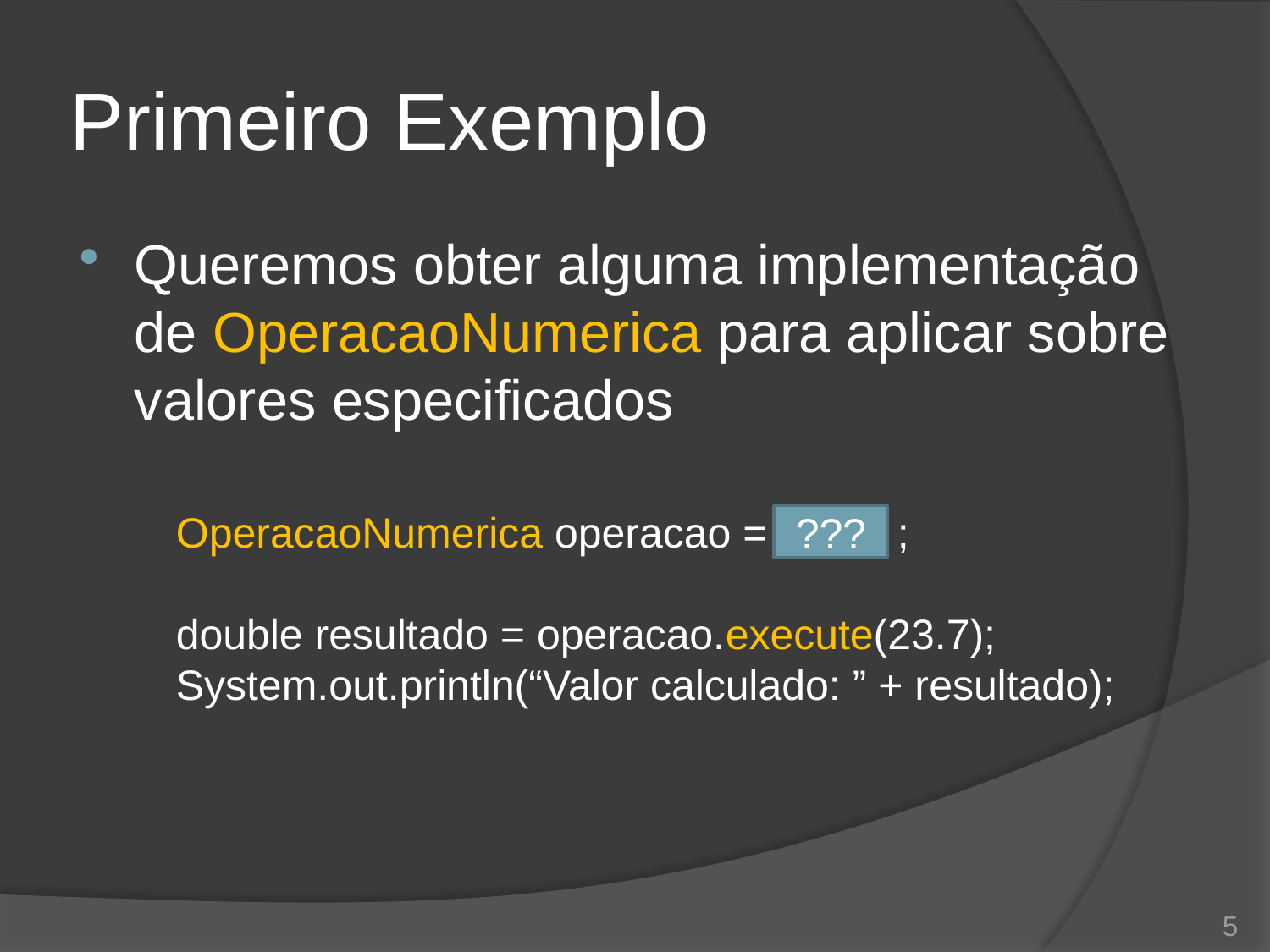

# Primeiro Exemplo
Queremos obter alguma implementação de OperacaoNumerica para aplicar sobre valores especificados
OperacaoNumerica operacao =           ;
double resultado = operacao.execute(23.7);
System.out.println(“Valor calculado: ” + resultado);
???
5